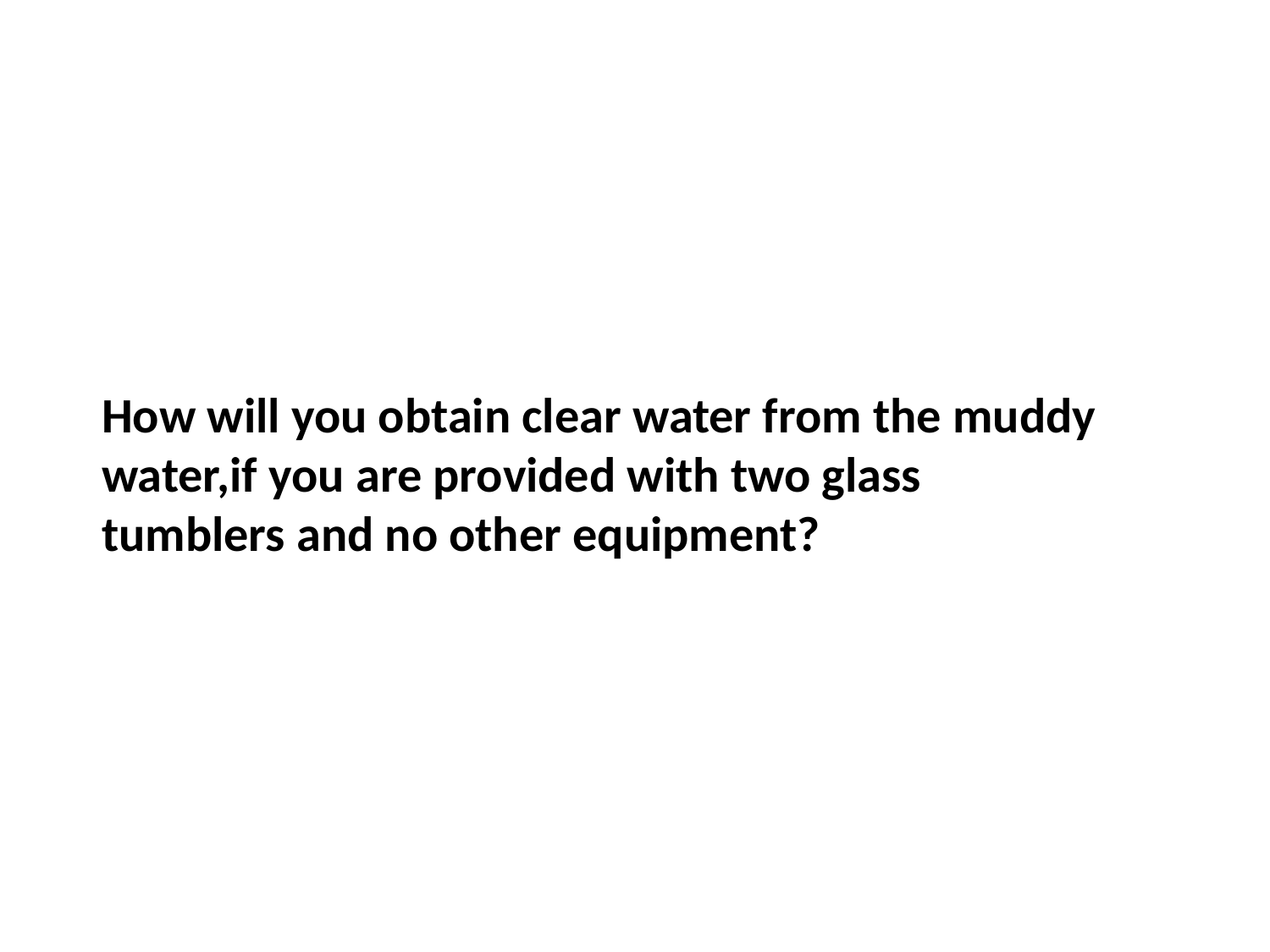

How will you obtain clear water from the muddy water,if you are provided with two glass tumblers and no other equipment?